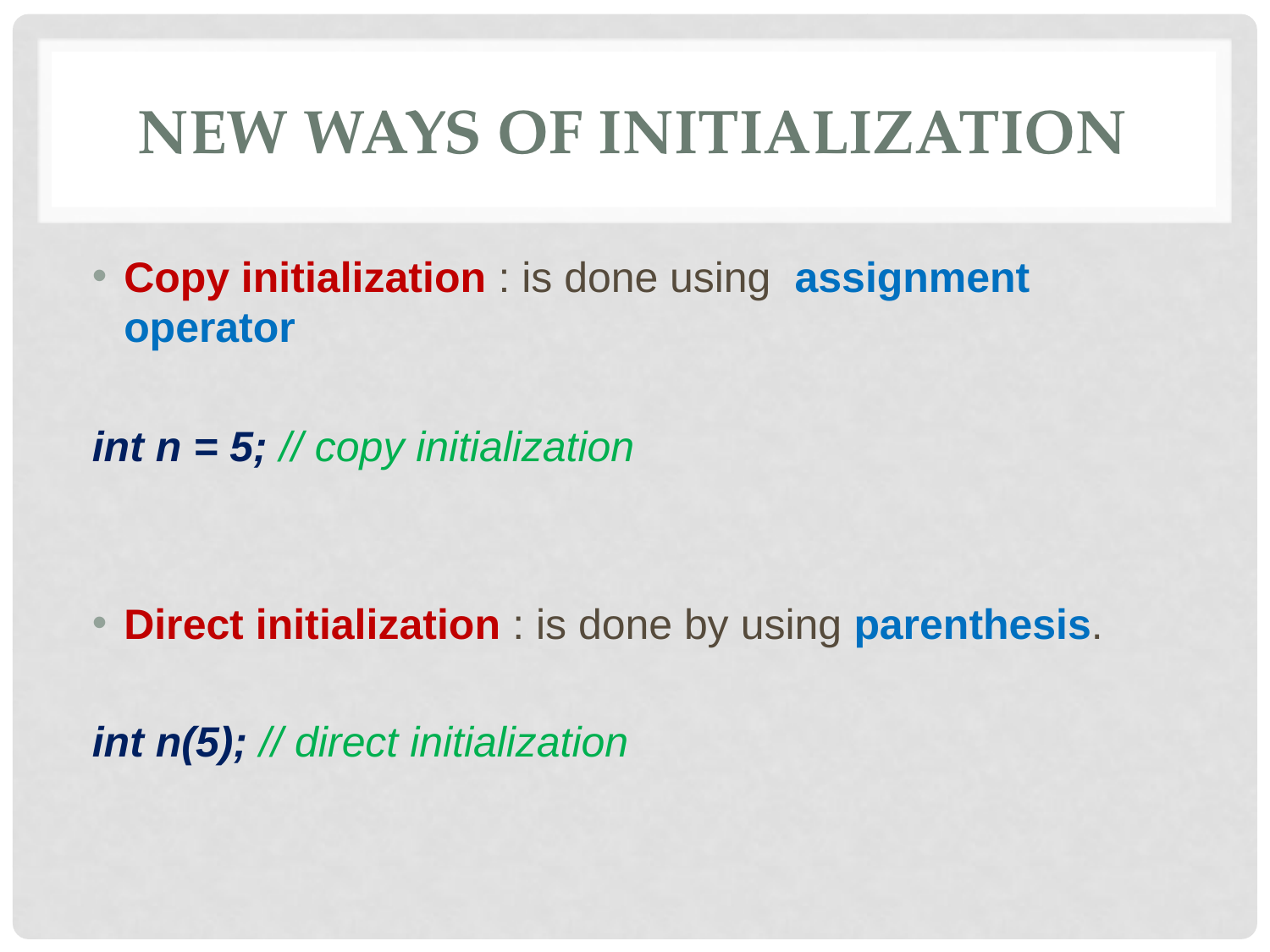

# NEW WAYS OF INITIALIZATION
Copy initialization : is done using  assignment operator

int n = 5; // copy initialization

Direct initialization : is done by using parenthesis.

int n(5); // direct initialization